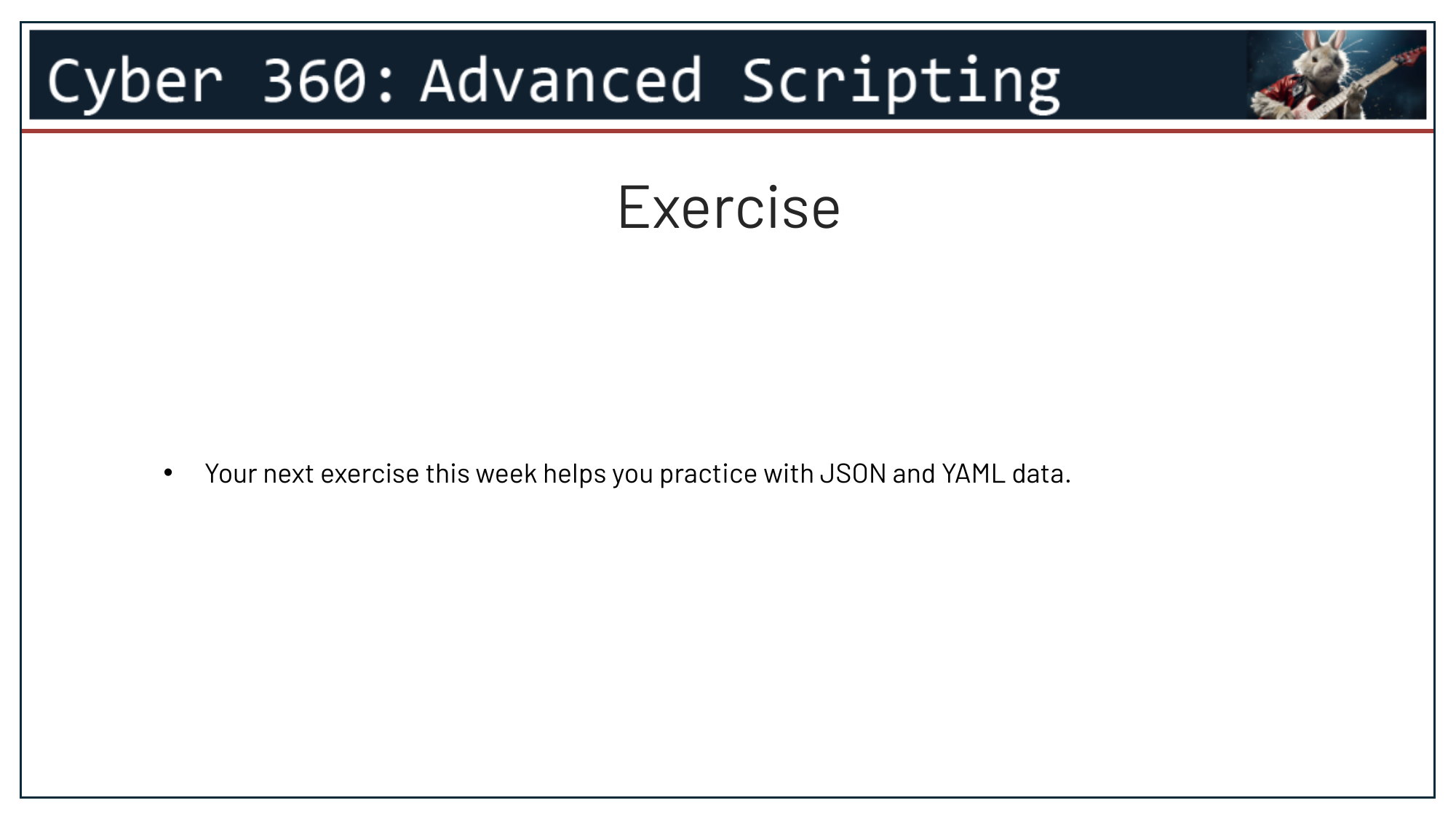

Exercise

Your next exercise this week helps you practice with JSON and YAML data.